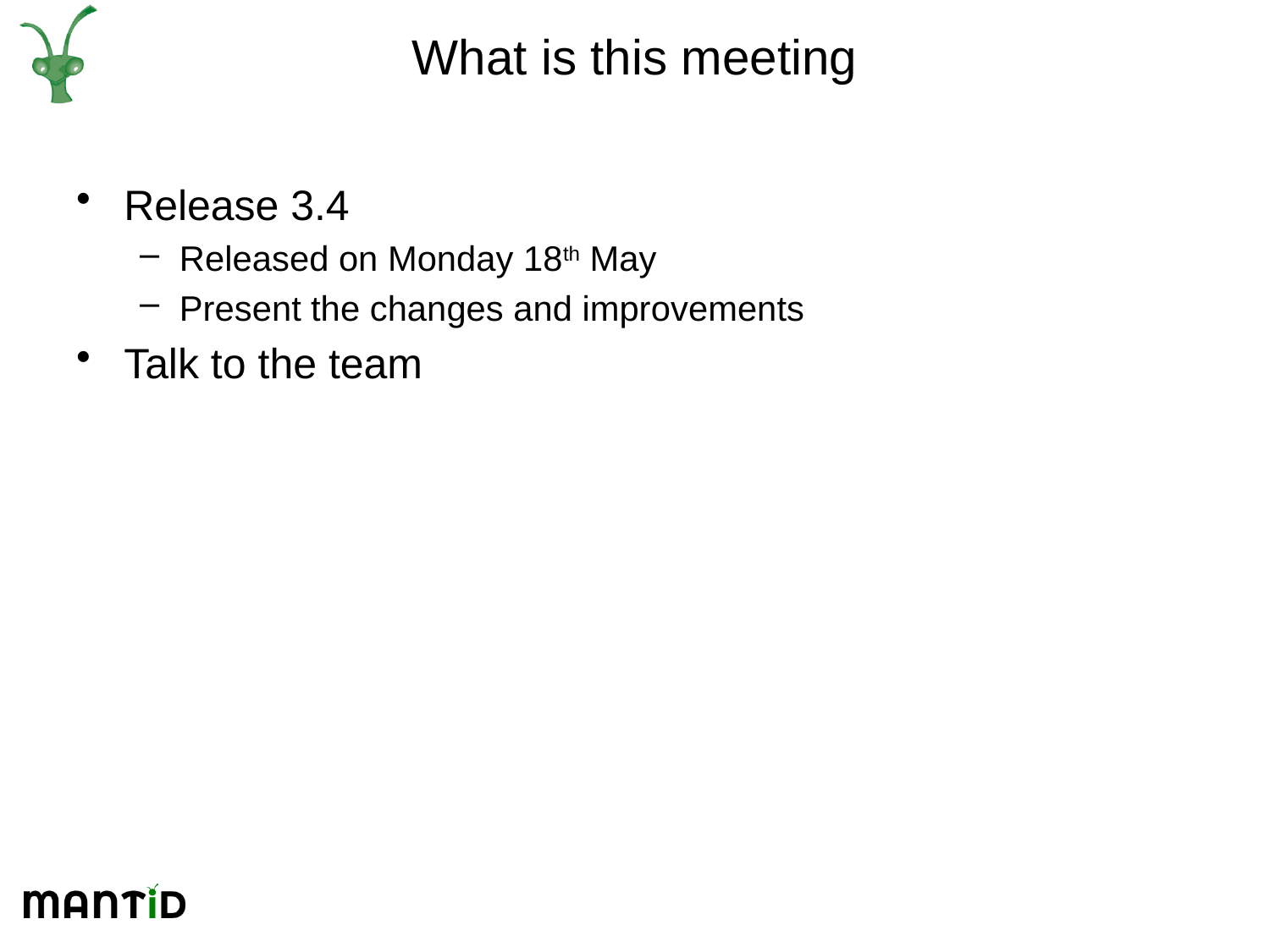

# What is this meeting
Release 3.4
Released on Monday 18th May
Present the changes and improvements
Talk to the team